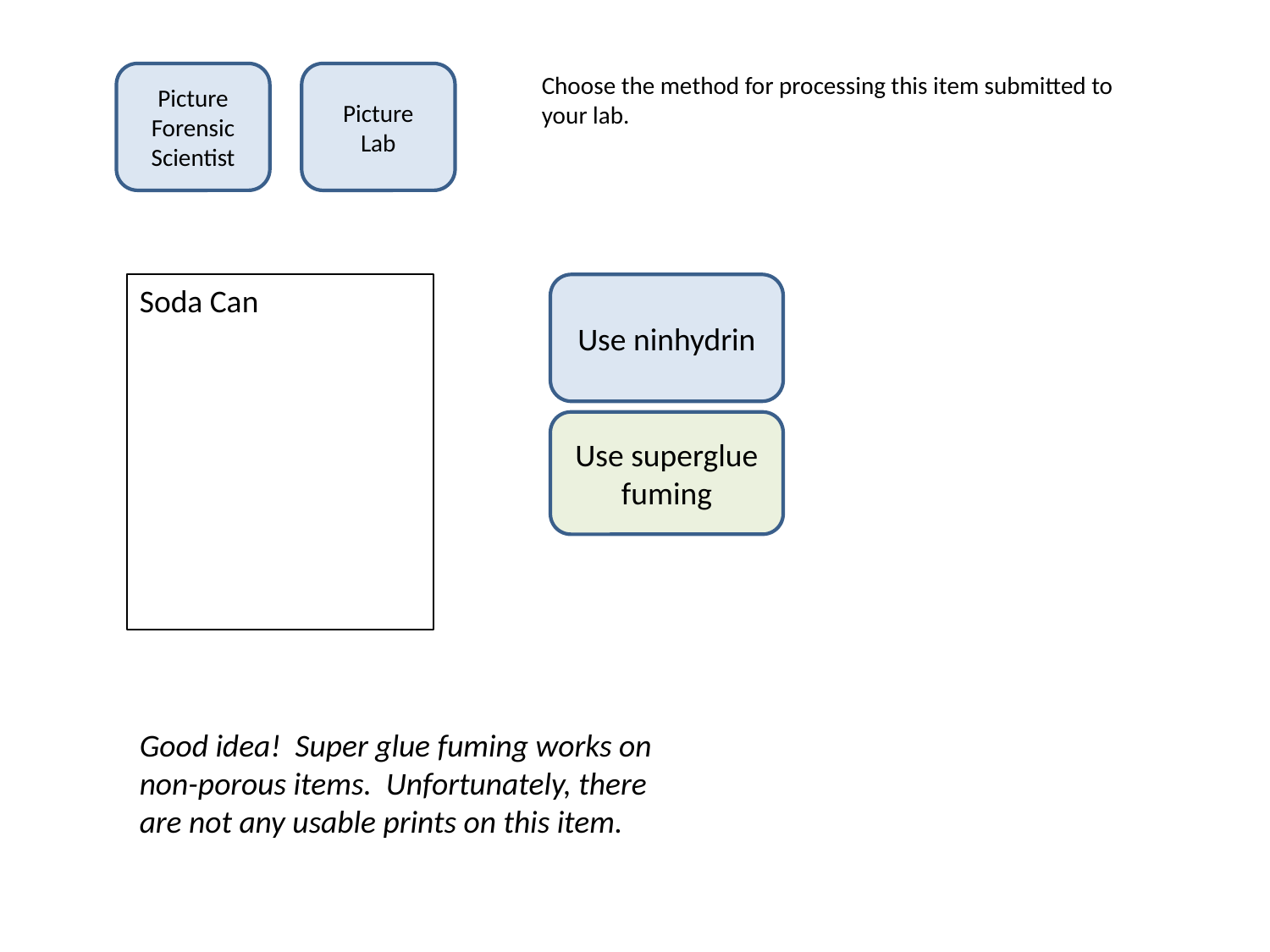

Picture
Forensic Scientist
Picture
Lab
Choose the method for processing this item submitted to your lab.
Soda Can

Use ninhydrin
Use superglue fuming
Good idea!  Super glue fuming works on non-porous items.  Unfortunately, there are not any usable prints on this item.